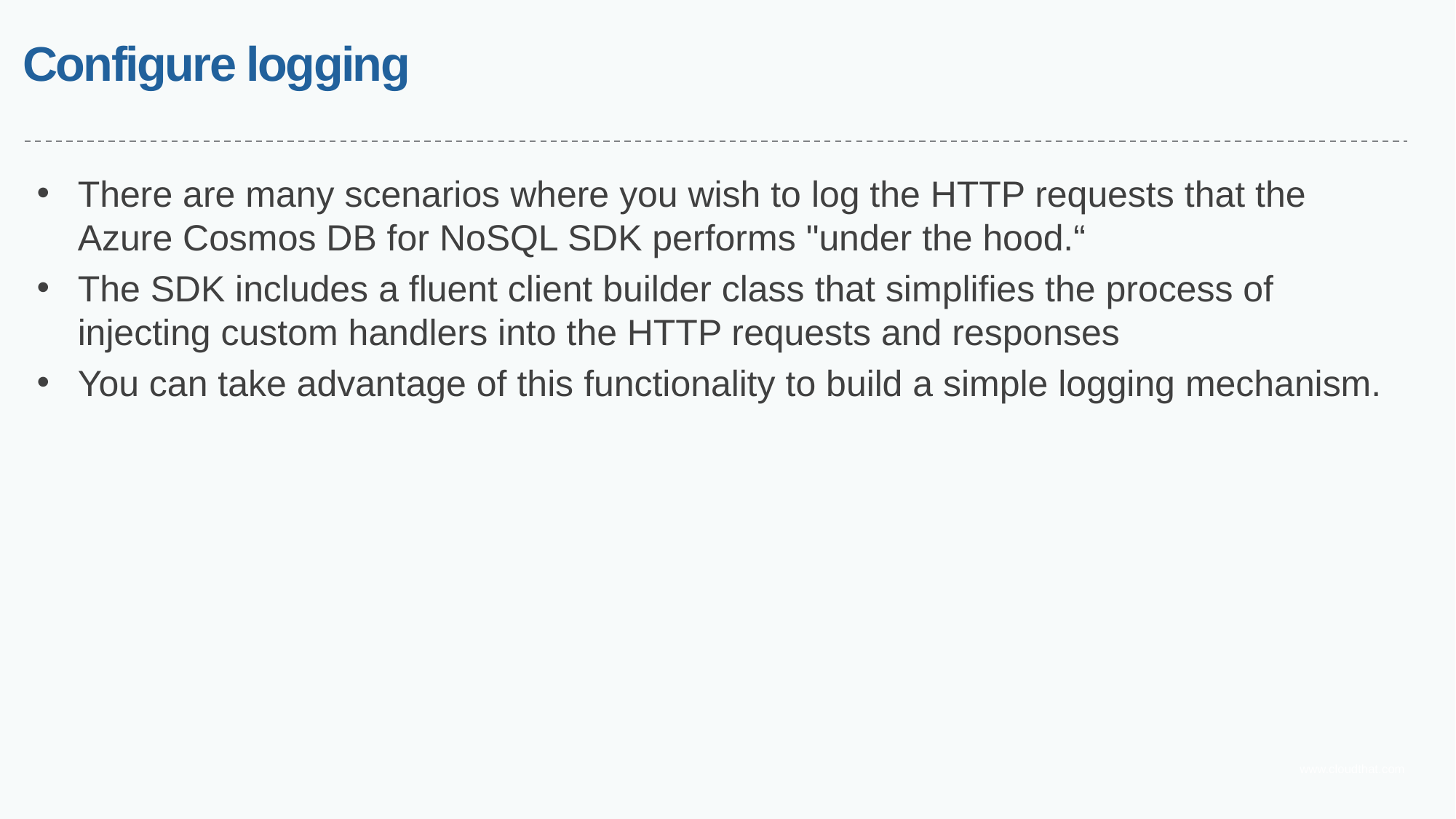

# Configure logging
There are many scenarios where you wish to log the HTTP requests that the Azure Cosmos DB for NoSQL SDK performs "under the hood.“
The SDK includes a fluent client builder class that simplifies the process of injecting custom handlers into the HTTP requests and responses
You can take advantage of this functionality to build a simple logging mechanism.